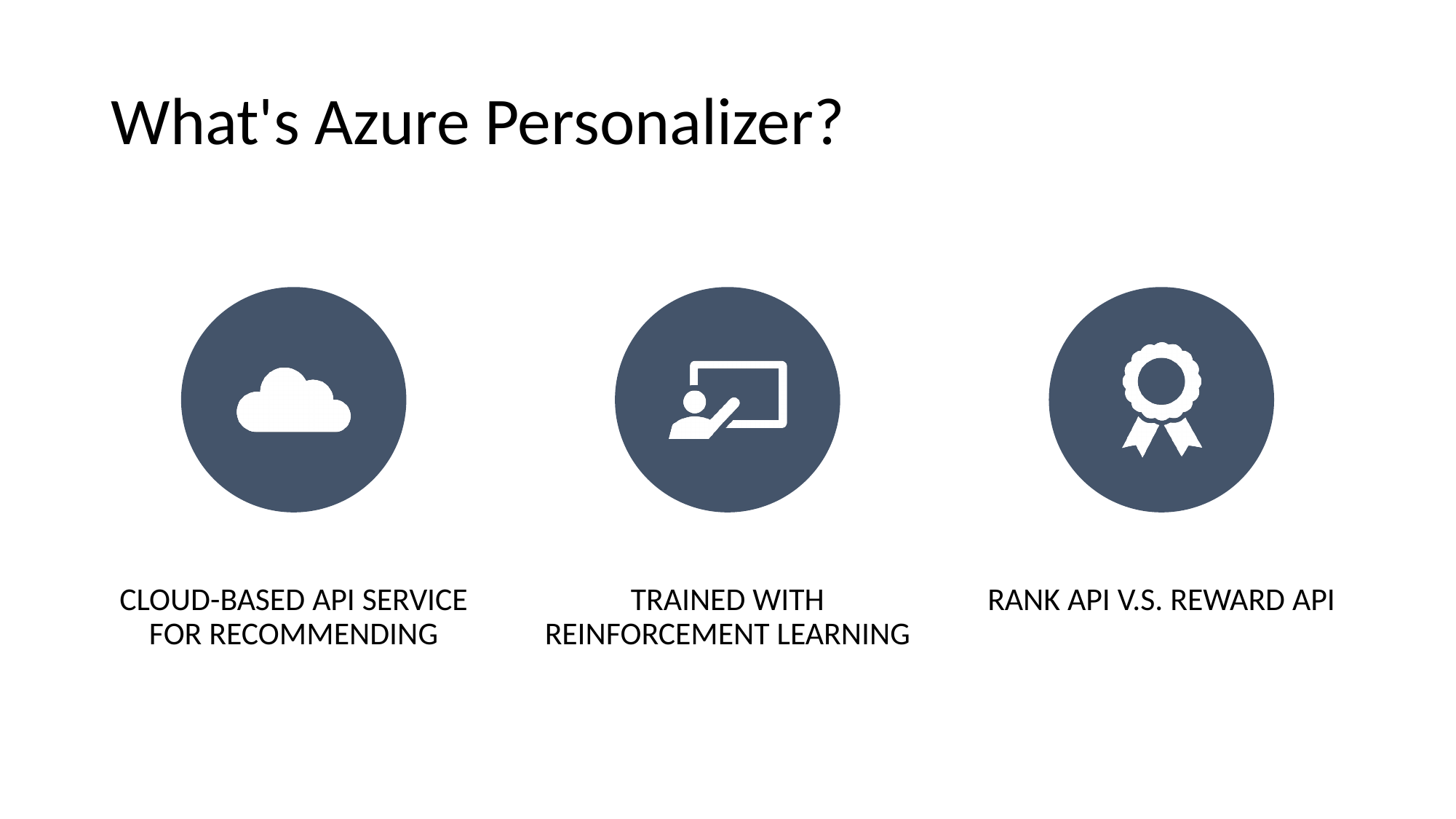

# What's Azure Personalizer?
Cloud-based API service for recommending
Trained with reinforcement learning
Rank API v.s. Reward API